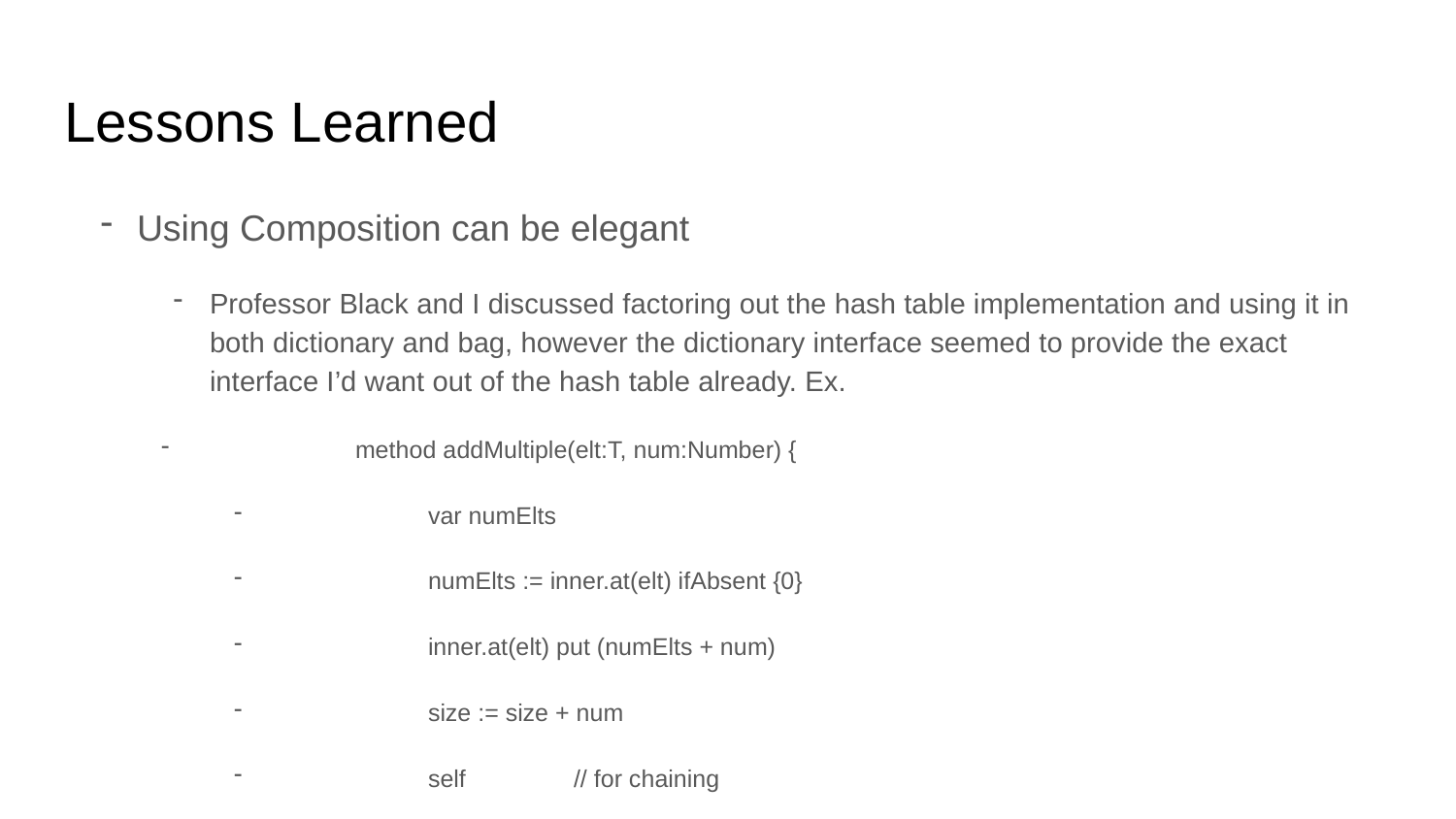

# Lessons Learned
Using Composition can be elegant
Professor Black and I discussed factoring out the hash table implementation and using it in both dictionary and bag, however the dictionary interface seemed to provide the exact interface I’d want out of the hash table already. Ex.
    	method addMultiple(elt:T, num:Number) {
        	var numElts
        	numElts := inner.at(elt) ifAbsent {0}
        	inner.at(elt) put (numElts + num)
        	size := size + num
        	self	// for chaining
    	}